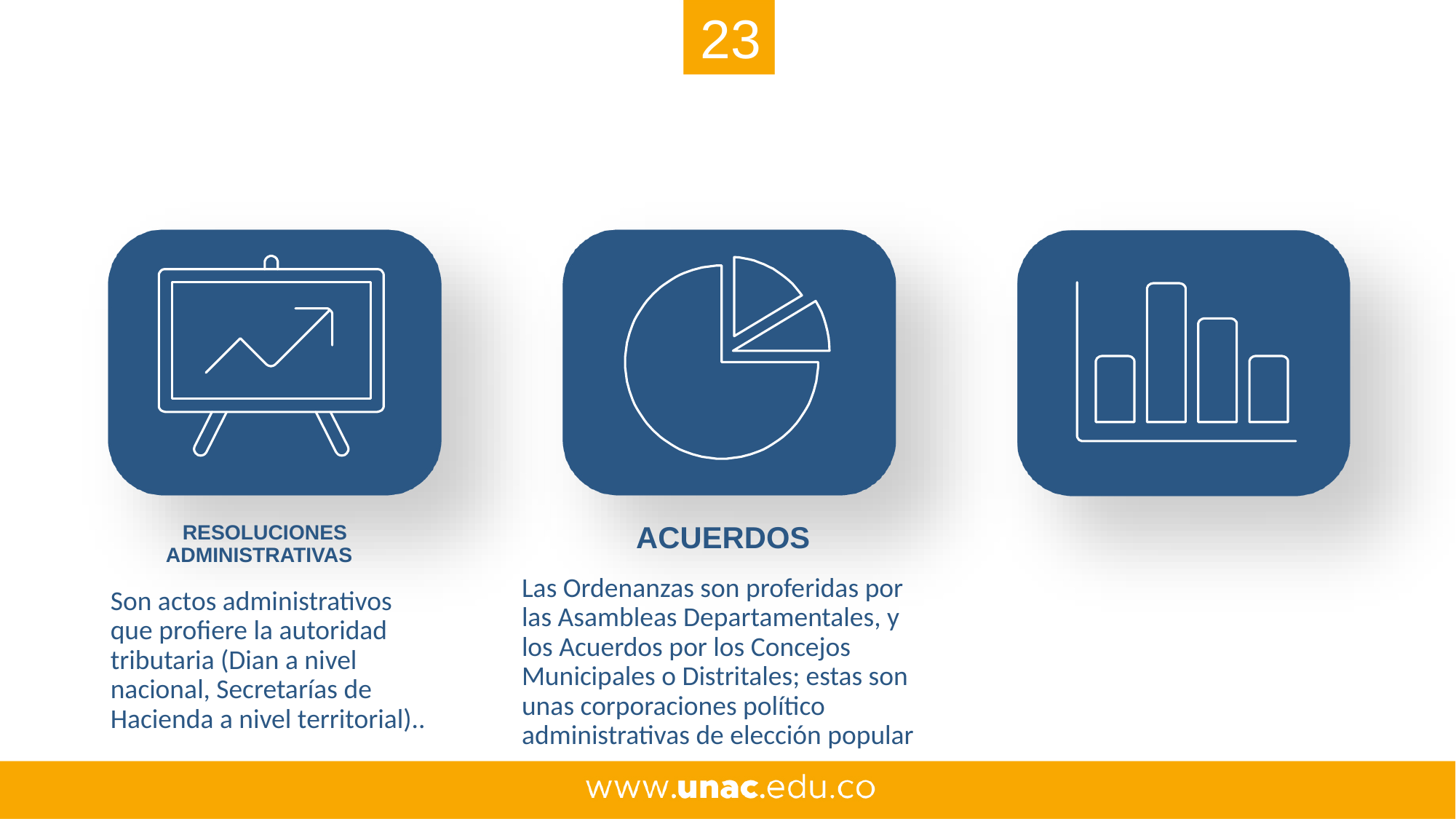

23

ACUERDOS

RESOLUCIONES ADMINISTRATIVAS
Las Ordenanzas son proferidas por las Asambleas Departamentales, y los Acuerdos por los Concejos
Municipales o Distritales; estas son unas corporaciones político administrativas de elección popular

Son actos administrativos que profiere la autoridad tributaria (Dian a nivel nacional, Secretarías de Hacienda a nivel territorial)..